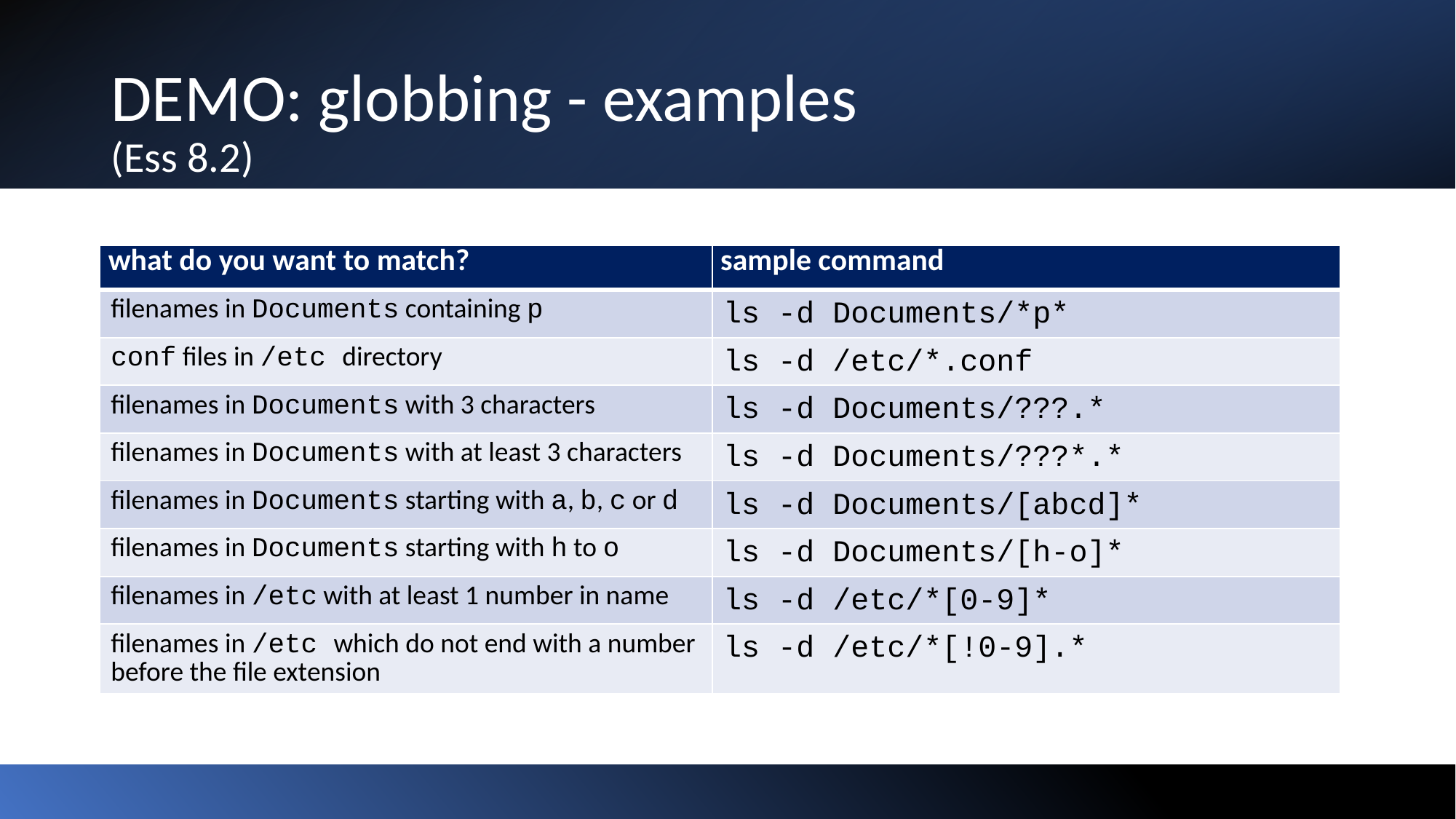

# DEMO: globbing - examples (Ess 8.2)
| what do you want to match? | sample command |
| --- | --- |
| filenames in Documents containing p | ls -d Documents/\*p\* |
| conf files in /etc directory | ls -d /etc/\*.conf |
| filenames in Documents with 3 characters | ls -d Documents/???.\* |
| filenames in Documents with at least 3 characters | ls -d Documents/???\*.\* |
| filenames in Documents starting with a, b, c or d | ls -d Documents/[abcd]\* |
| filenames in Documents starting with h to o | ls -d Documents/[h-o]\* |
| filenames in /etc with at least 1 number in name | ls -d /etc/\*[0-9]\* |
| filenames in /etc which do not end with a number before the file extension | ls -d /etc/\*[!0-9].\* |